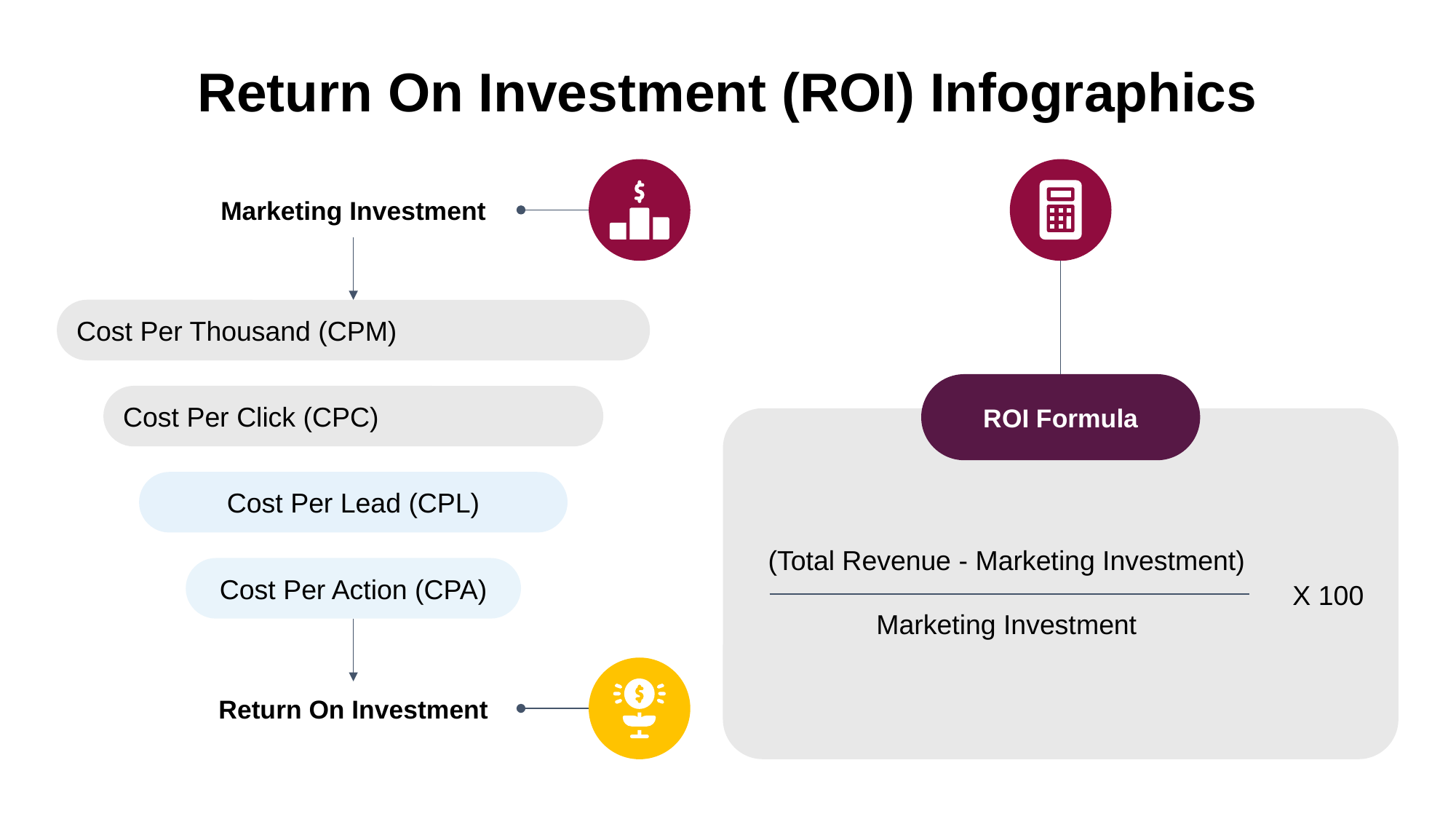

Return On Investment (ROI) Infographics

Marketing Investment
Cost Per Thousand (CPM)
Cost Per Click (CPC)
Cost Per Lead (CPL)
Cost Per Action (CPA)
Return On Investment

ROI Formula
(Total Revenue - Marketing Investment)
X 100
Marketing Investment